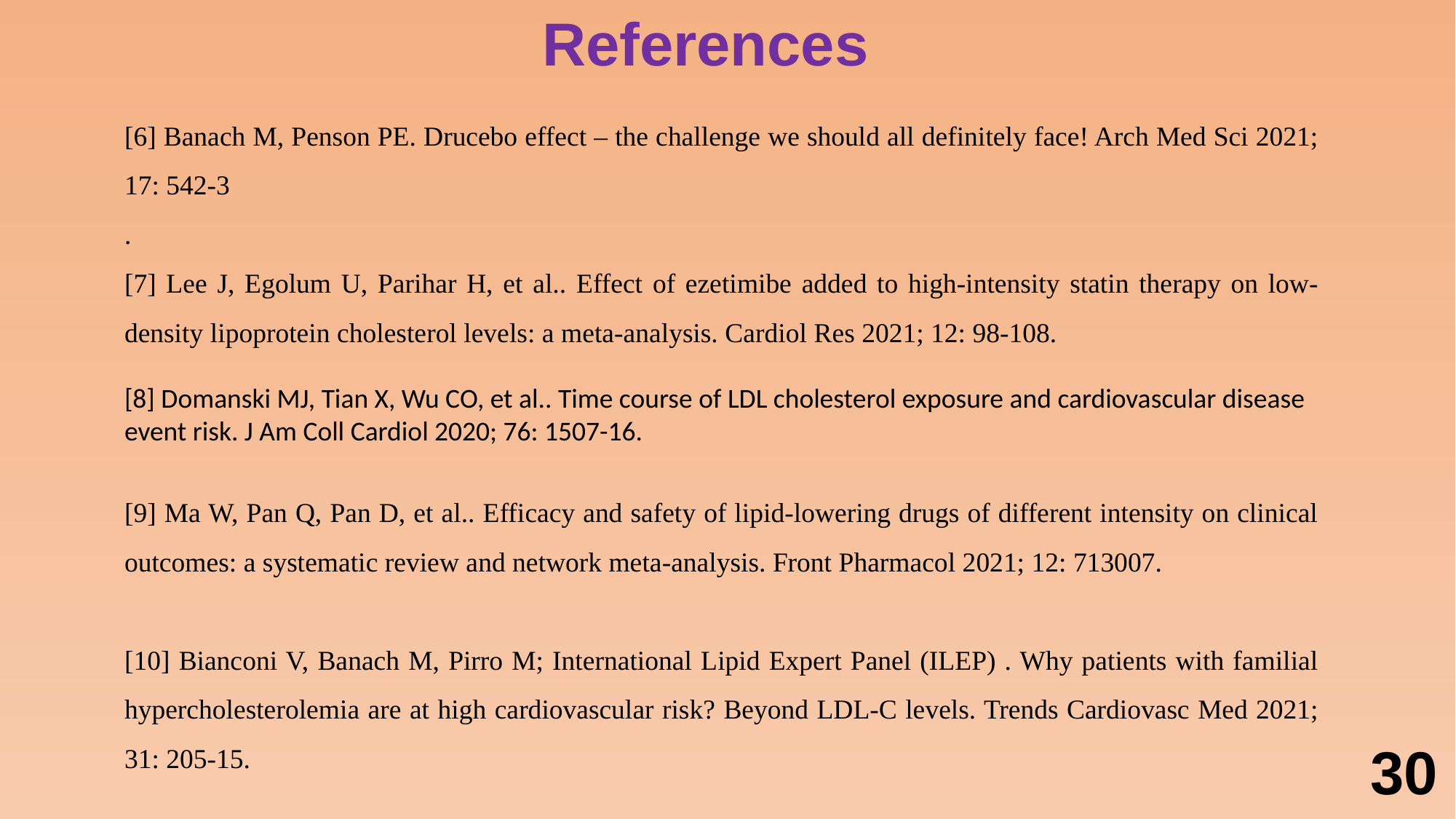

References
[6] Banach M, Penson PE. Drucebo effect – the challenge we should all definitely face! Arch Med Sci 2021; 17: 542-3
.
[7] Lee J, Egolum U, Parihar H, et al.. Effect of ezetimibe added to high-intensity statin therapy on low-density lipoprotein cholesterol levels: a meta-analysis. Cardiol Res 2021; 12: 98-108.

[8] Domanski MJ, Tian X, Wu CO, et al.. Time course of LDL cholesterol exposure and cardiovascular disease event risk. J Am Coll Cardiol 2020; 76: 1507-16.

[9] Ma W, Pan Q, Pan D, et al.. Efficacy and safety of lipid-lowering drugs of different intensity on clinical outcomes: a systematic review and network meta-analysis. Front Pharmacol 2021; 12: 713007.

[10] Bianconi V, Banach M, Pirro M; International Lipid Expert Panel (ILEP) . Why patients with familial hypercholesterolemia are at high cardiovascular risk? Beyond LDL-C levels. Trends Cardiovasc Med 2021; 31: 205-15.

30